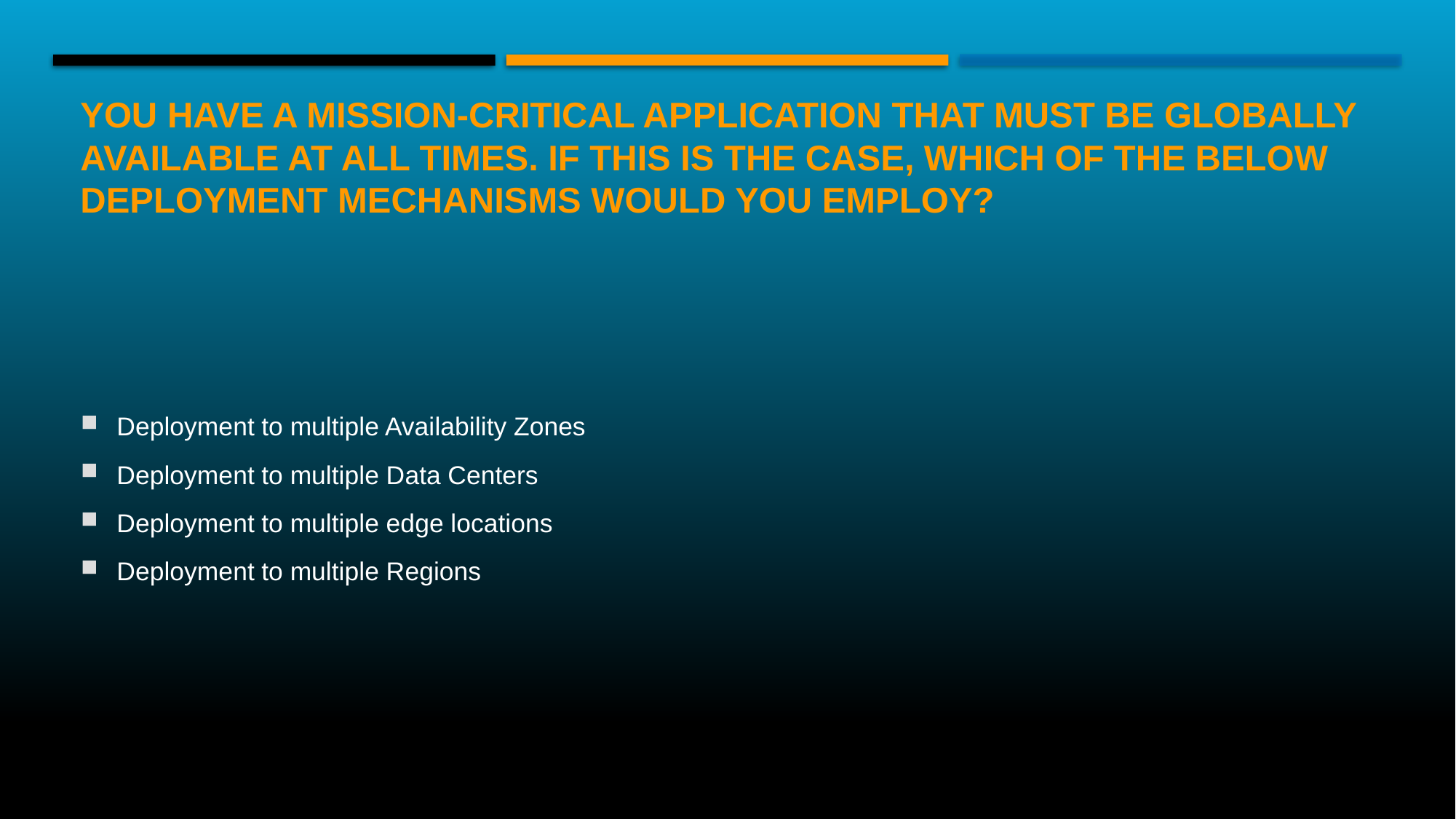

# You have a mission-critical application that must be globally available at all times. IF this is the case, which of the below deployment mechanisms would you employ?
Deployment to multiple Availability Zones
Deployment to multiple Data Centers
Deployment to multiple edge locations
Deployment to multiple Regions